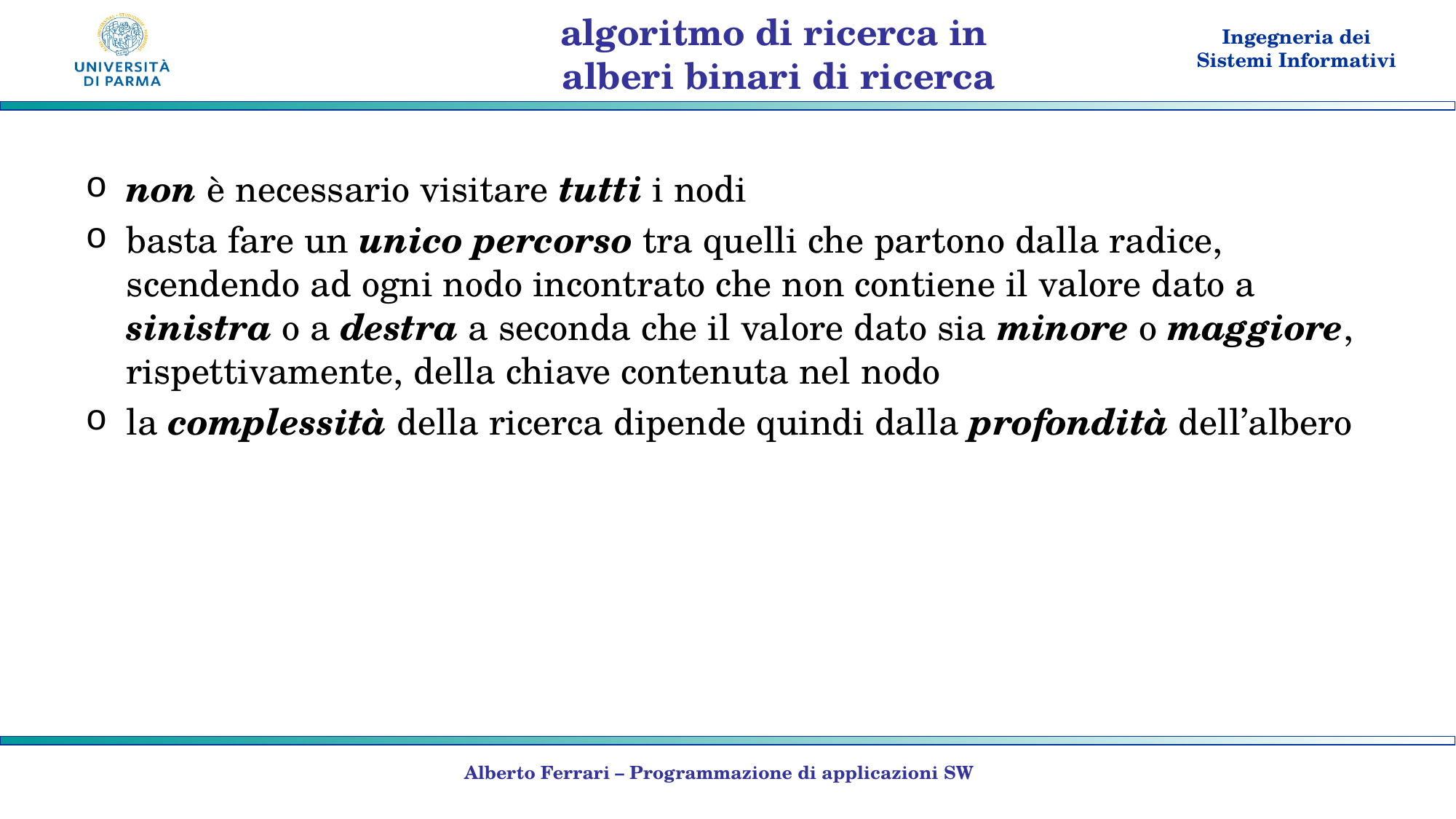

# algoritmo di ricerca in alberi binari di ricerca
non è necessario visitare tutti i nodi
basta fare un unico percorso tra quelli che partono dalla radice, scendendo ad ogni nodo incontrato che non contiene il valore dato a sinistra o a destra a seconda che il valore dato sia minore o maggiore, rispettivamente, della chiave contenuta nel nodo
la complessità della ricerca dipende quindi dalla profondità dell’albero

Alberto Ferrari – Programmazione di applicazioni SW